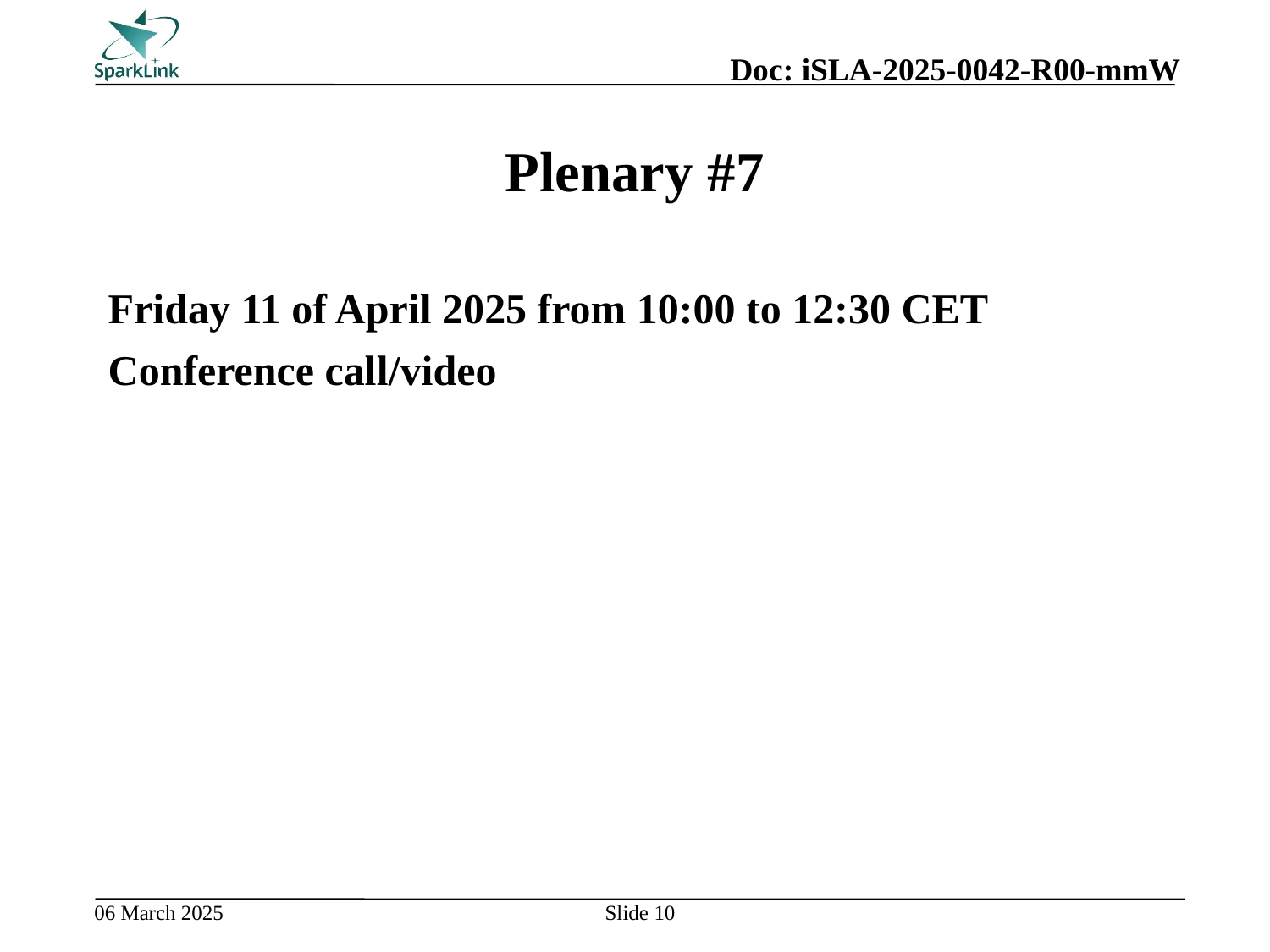

# Plenary #7
Friday 11 of April 2025 from 10:00 to 12:30 CET
Conference call/video
Slide 10